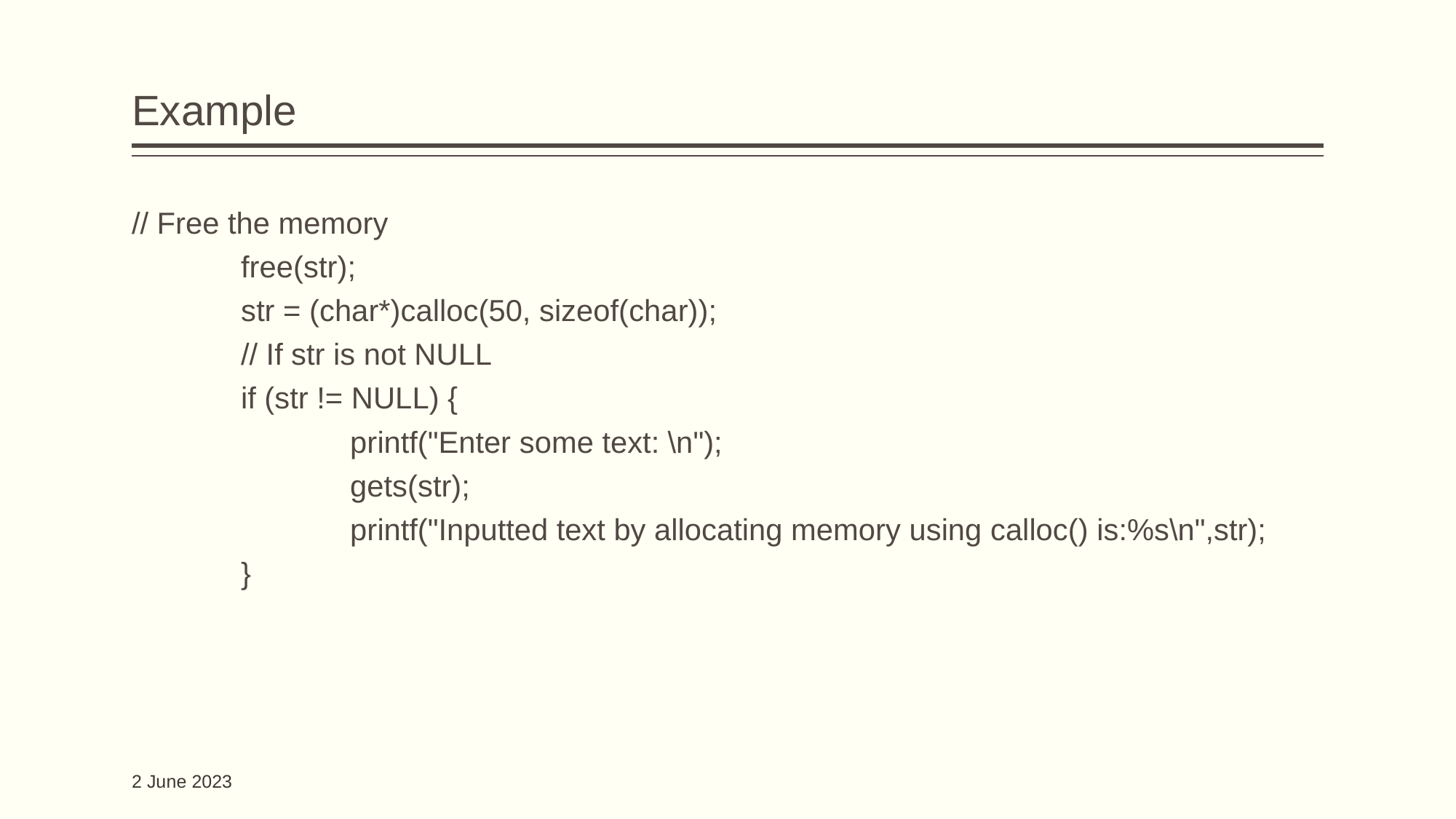

# Example
// Free the memory
	free(str);
	str = (char*)calloc(50, sizeof(char));
	// If str is not NULL
	if (str != NULL) {
		printf("Enter some text: \n");
		gets(str);
		printf("Inputted text by allocating memory using calloc() is:%s\n",str);
	}
2 June 2023